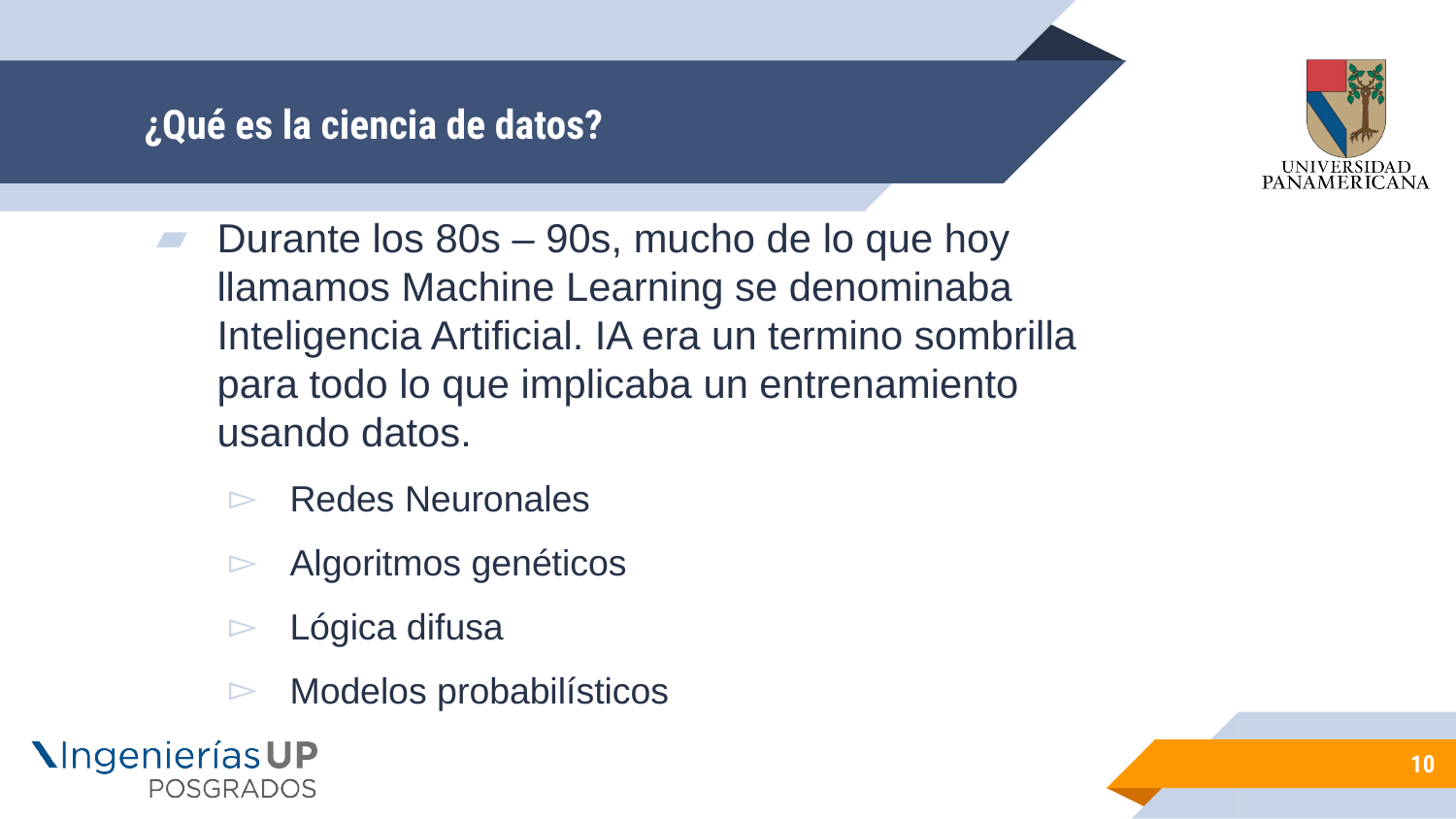

# ¿Qué es la ciencia de datos?
Durante los 80s – 90s, mucho de lo que hoy llamamos Machine Learning se denominaba Inteligencia Artificial. IA era un termino sombrilla para todo lo que implicaba un entrenamiento usando datos.
Redes Neuronales
Algoritmos genéticos
Lógica difusa
Modelos probabilísticos
10